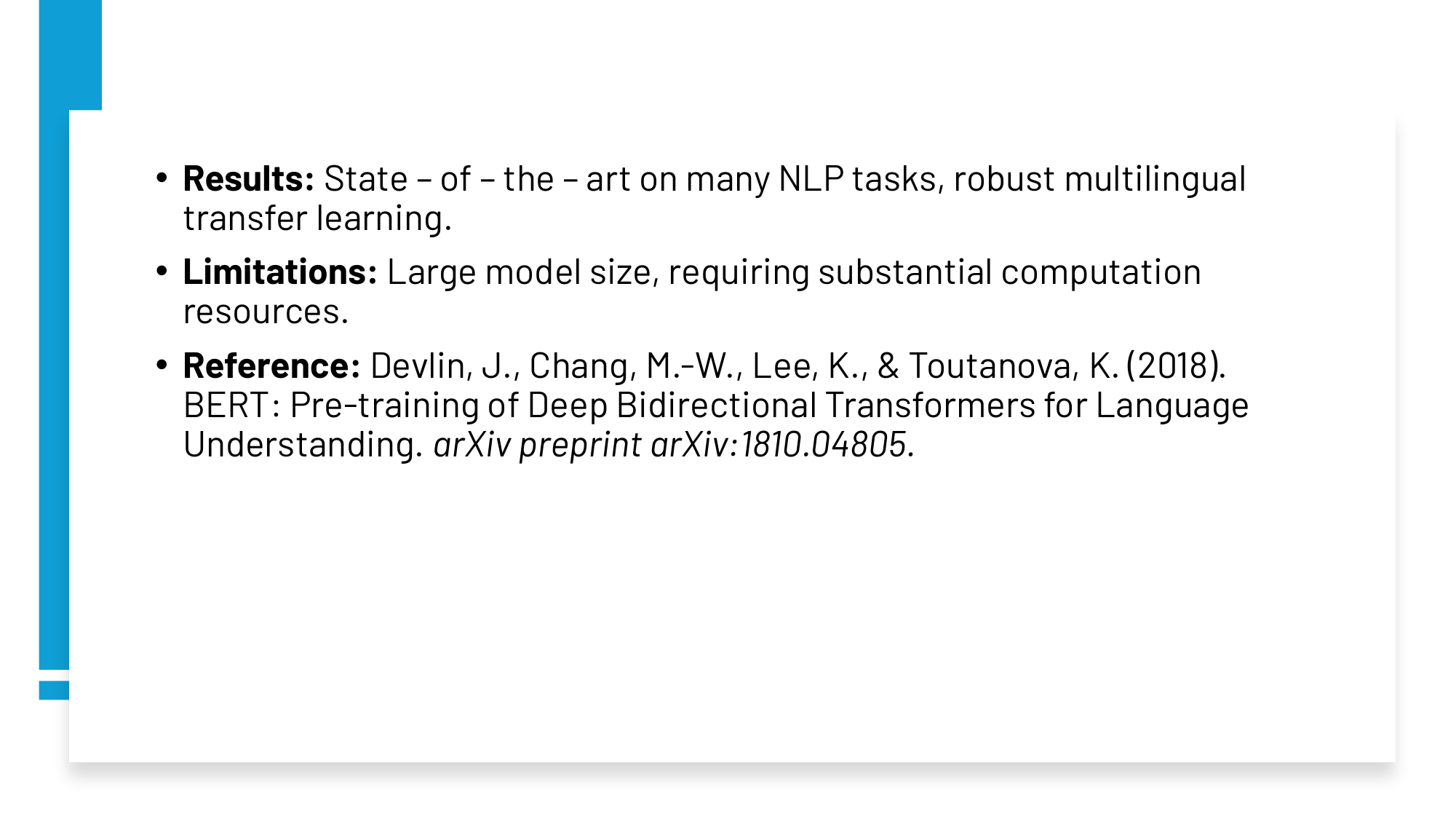

Results: State – of – the – art on many NLP tasks, robust multilingual transfer learning.
Limitations: Large model size, requiring substantial computation resources.
Reference: Devlin, J., Chang, M.-W., Lee, K., & Toutanova, K. (2018). BERT: Pre-training of Deep Bidirectional Transformers for Language Understanding. arXiv preprint arXiv:1810.04805.